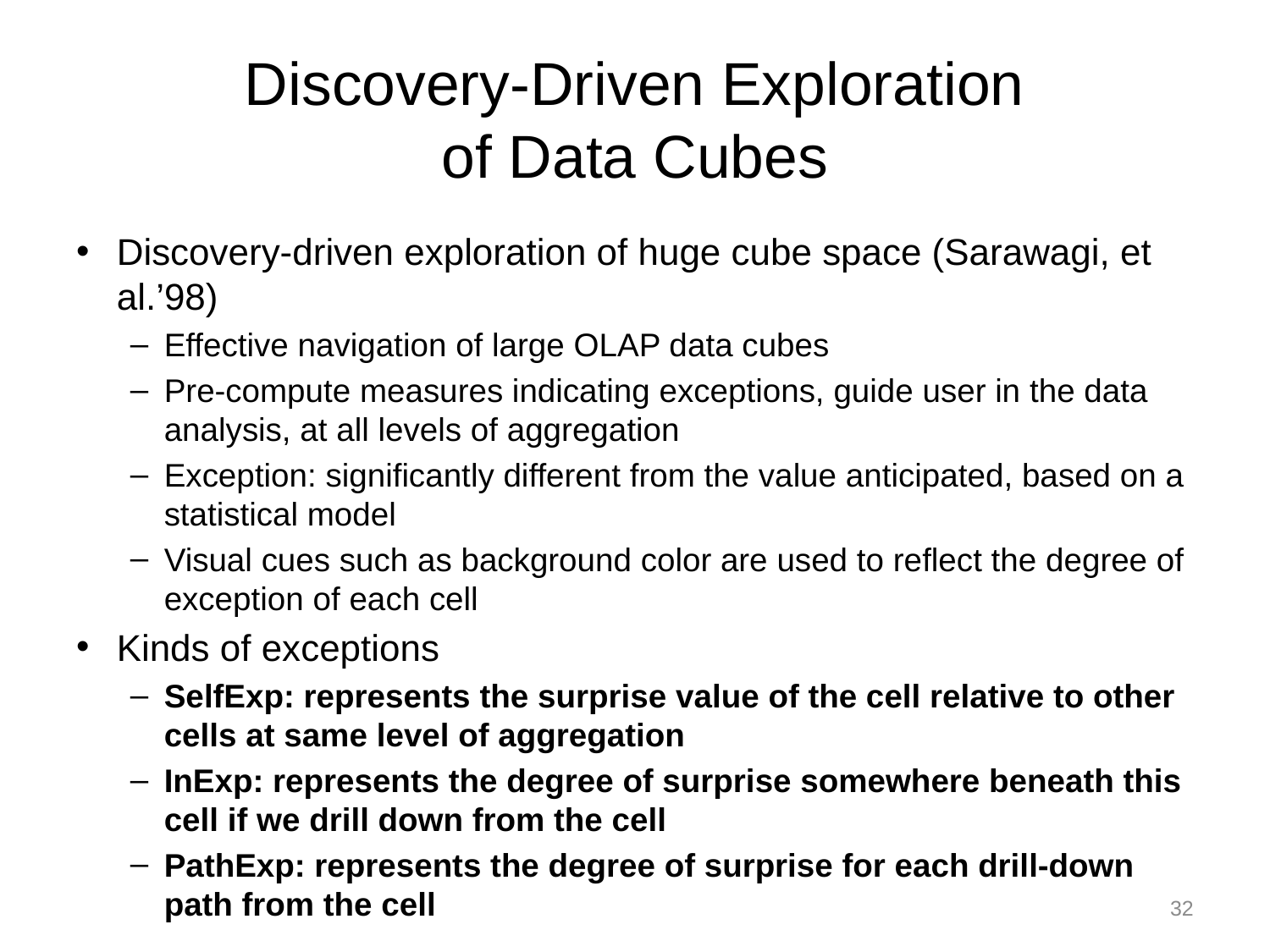

# Discovery-Driven Exploration of Data Cubes
Discovery-driven exploration of huge cube space (Sarawagi, et al.’98)
Effective navigation of large OLAP data cubes
Pre-compute measures indicating exceptions, guide user in the data analysis, at all levels of aggregation
Exception: significantly different from the value anticipated, based on a statistical model
Visual cues such as background color are used to reflect the degree of exception of each cell
Kinds of exceptions
SelfExp: represents the surprise value of the cell relative to other cells at same level of aggregation
InExp: represents the degree of surprise somewhere beneath this cell if we drill down from the cell
PathExp: represents the degree of surprise for each drill-down path from the cell
32